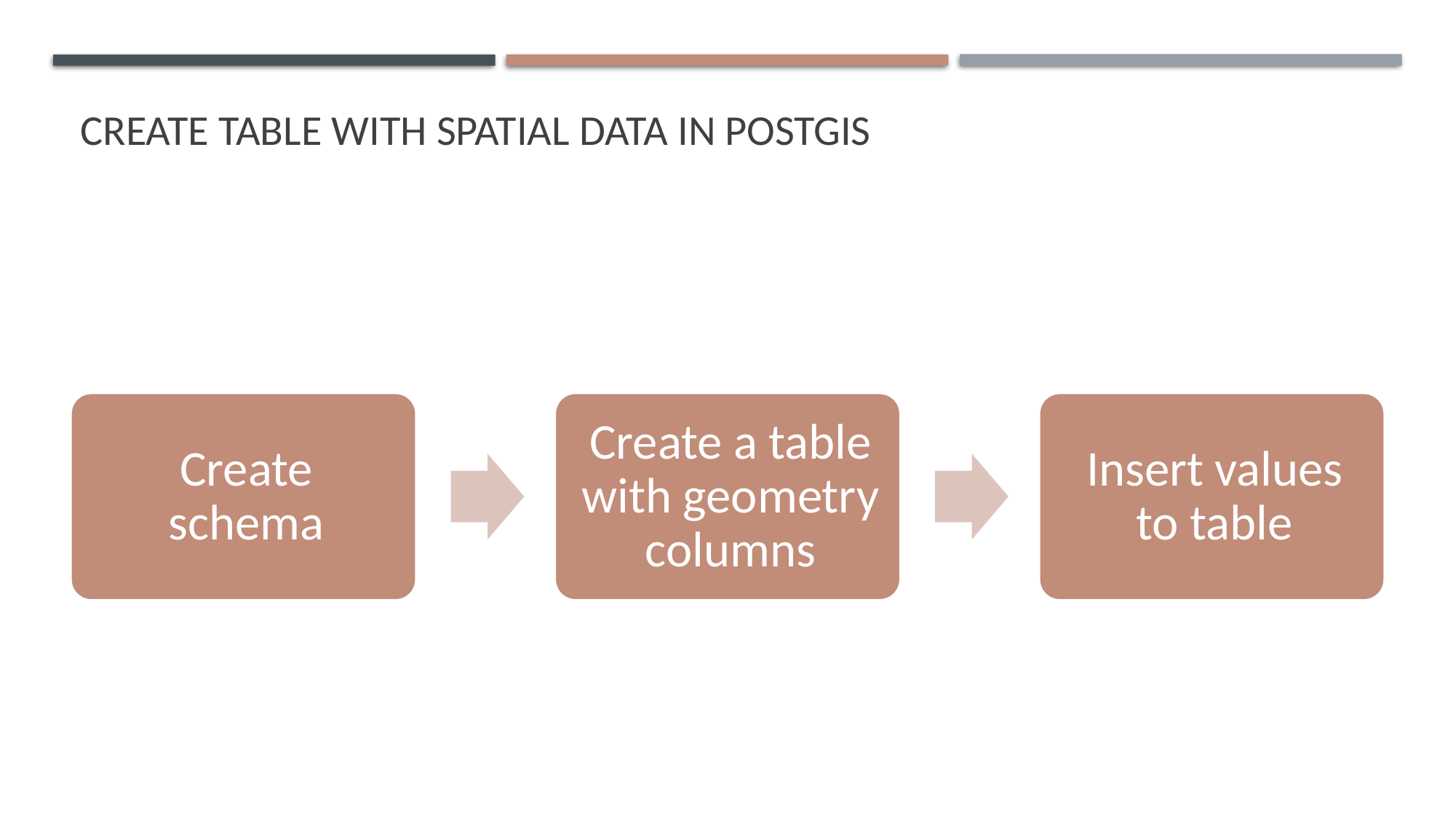

# Create table with spatial data in postgis
Create schema

Create a table with geometry columns

Insert values to table